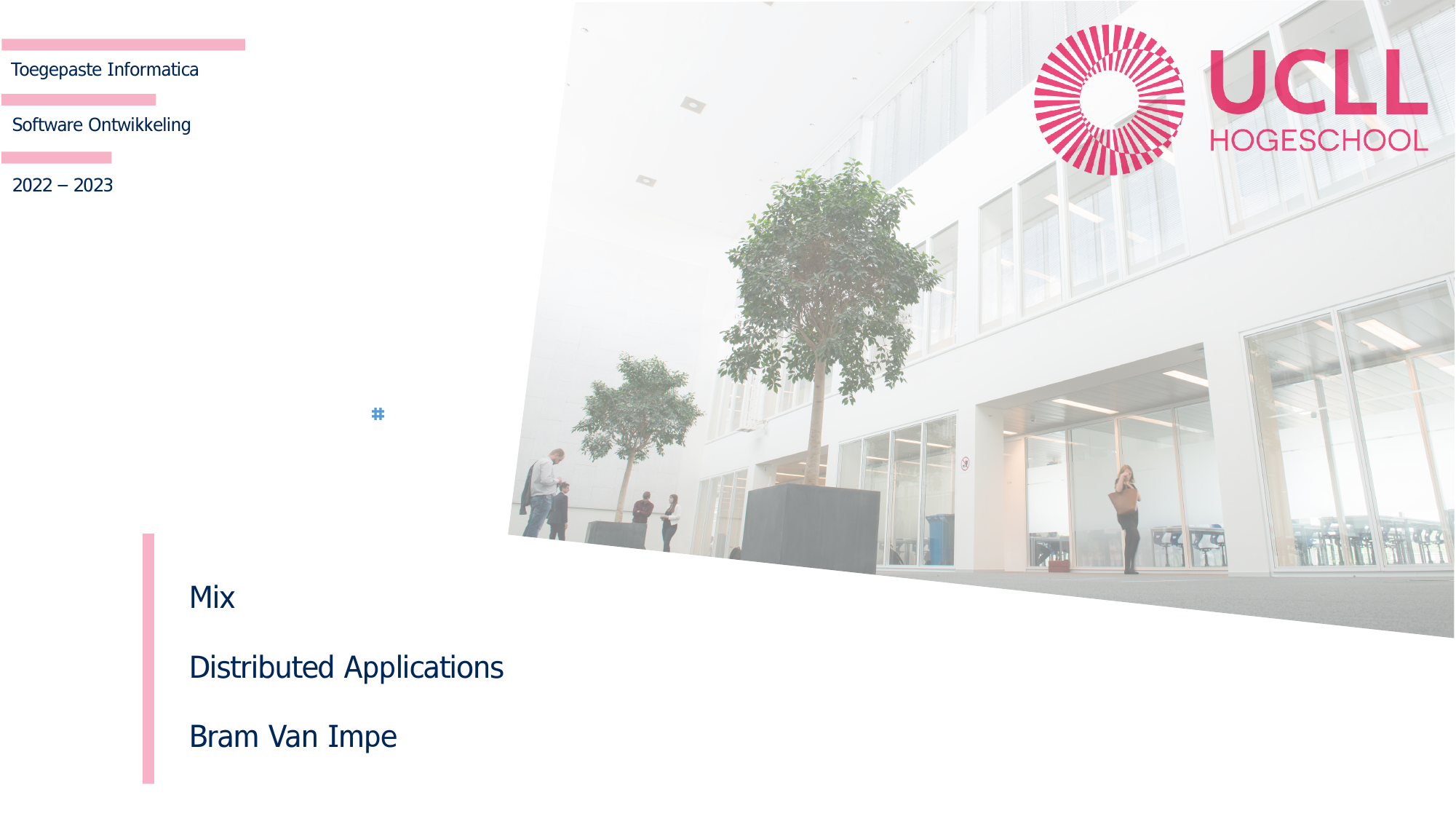

Software Ontwikkeling
2022 – 2023
#
Mix
Distributed Applications

Bram Van Impe